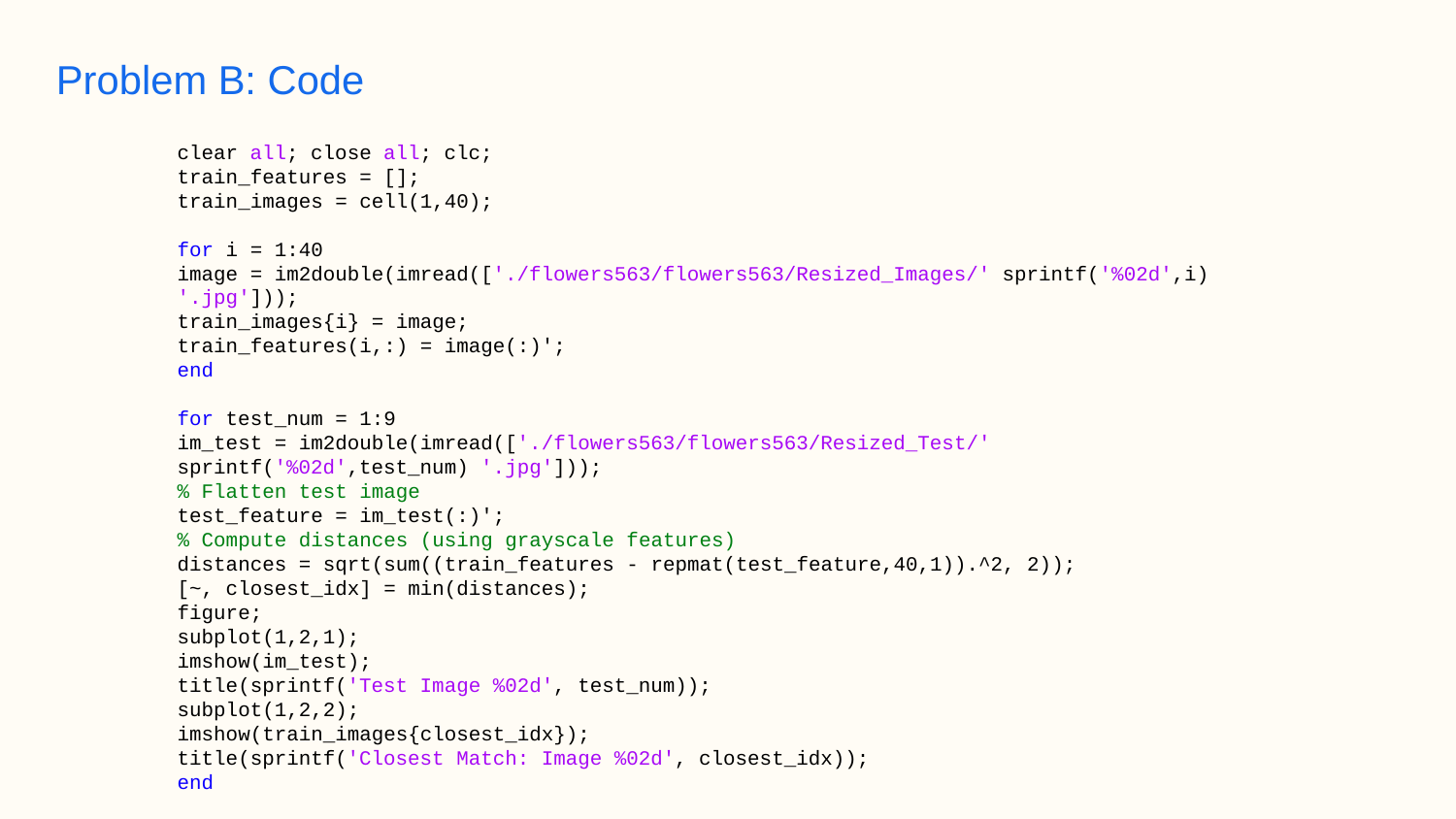

# Problem B: Code

clear all; close all; clc;
train_features = [];
train_images = cell(1,40);
for i = 1:40
image = im2double(imread(['./flowers563/flowers563/Resized_Images/' sprintf('%02d',i) '.jpg']));
train_images{i} = image;
train_features(i,:) = image(:)';
end
for test_num = 1:9
im_test = im2double(imread(['./flowers563/flowers563/Resized_Test/' sprintf('%02d',test_num) '.jpg']));
% Flatten test image
test_feature = im_test(:)';
% Compute distances (using grayscale features)
distances = sqrt(sum((train_features - repmat(test_feature,40,1)).^2, 2));
[~, closest_idx] = min(distances);
figure;
subplot(1,2,1);
imshow(im_test);
title(sprintf('Test Image %02d', test_num));
subplot(1,2,2);
imshow(train_images{closest_idx});
title(sprintf('Closest Match: Image %02d', closest_idx));
end